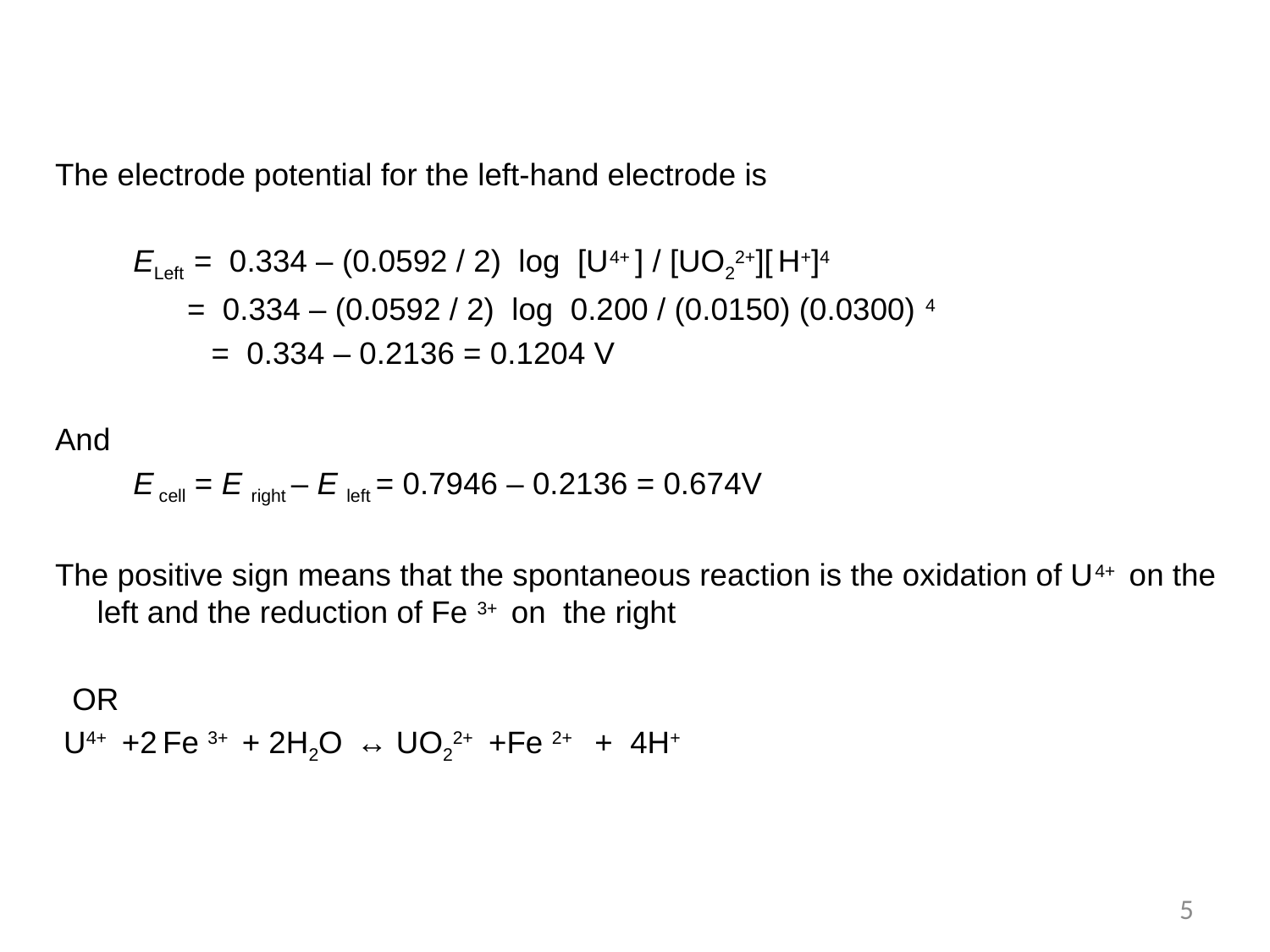

The electrode potential for the left-hand electrode is

         ELeft  =  0.334 – (0.0592 / 2)  log  [U4+ ] / [UO22+][ H+]4
                          =  0.334 – (0.0592 / 2)  log  0.200 / (0.0150) (0.0300) 4
                  =  0.334 – 0.2136 = 0.1204 V

And
         E cell = E right – E left = 0.7946 – 0.2136 = 0.674V

The positive sign means that the spontaneous reaction is the oxidation of U4+  on the left and the reduction of Fe 3+  on  the right

  OR
 U4+   +2 Fe 3+  + 2H2O  ↔ UO22+   +Fe 2+   +  4H+

5